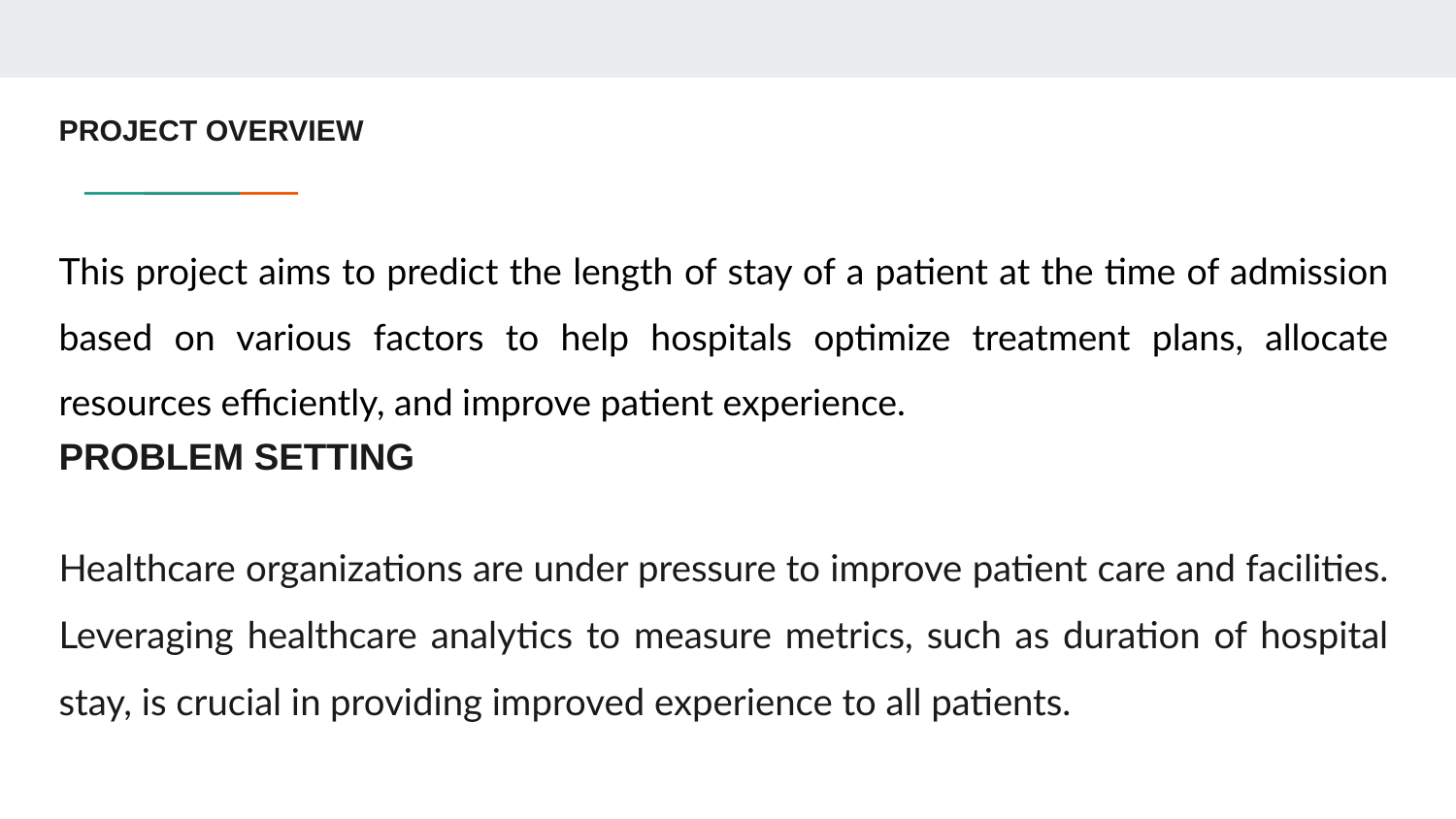

# PROJECT OVERVIEW
This project aims to predict the length of stay of a patient at the time of admission based on various factors to help hospitals optimize treatment plans, allocate resources efficiently, and improve patient experience.

PROBLEM SETTING

Healthcare organizations are under pressure to improve patient care and facilities. Leveraging healthcare analytics to measure metrics, such as duration of hospital stay, is crucial in providing improved experience to all patients.